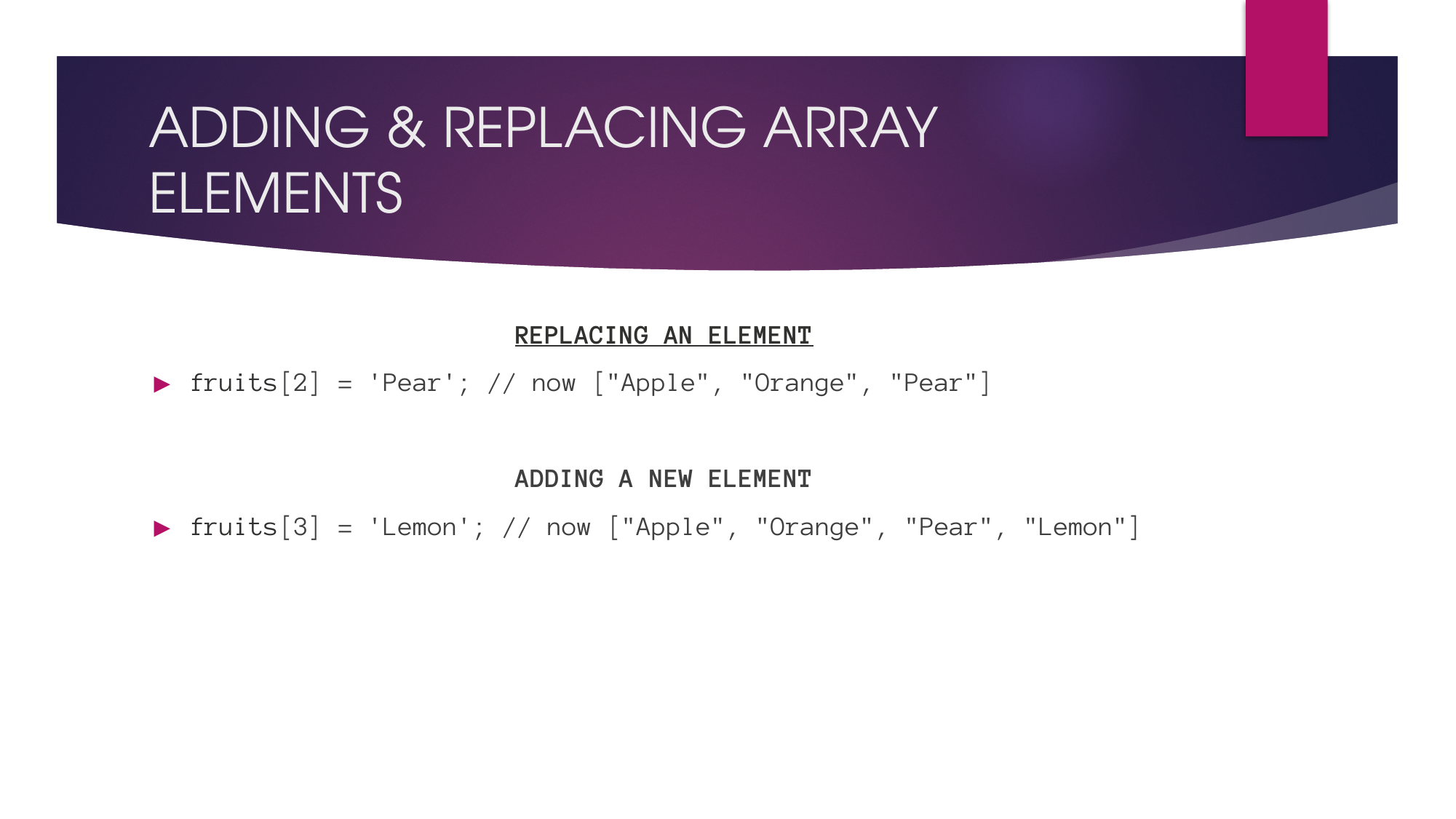

# ADDING & REPLACING ARRAY ELEMENTS
REPLACING AN ELEMENT
fruits[2] = 'Pear'; // now ["Apple", "Orange", "Pear"]

ADDING A NEW ELEMENT
fruits[3] = 'Lemon'; // now ["Apple", "Orange", "Pear", "Lemon"]